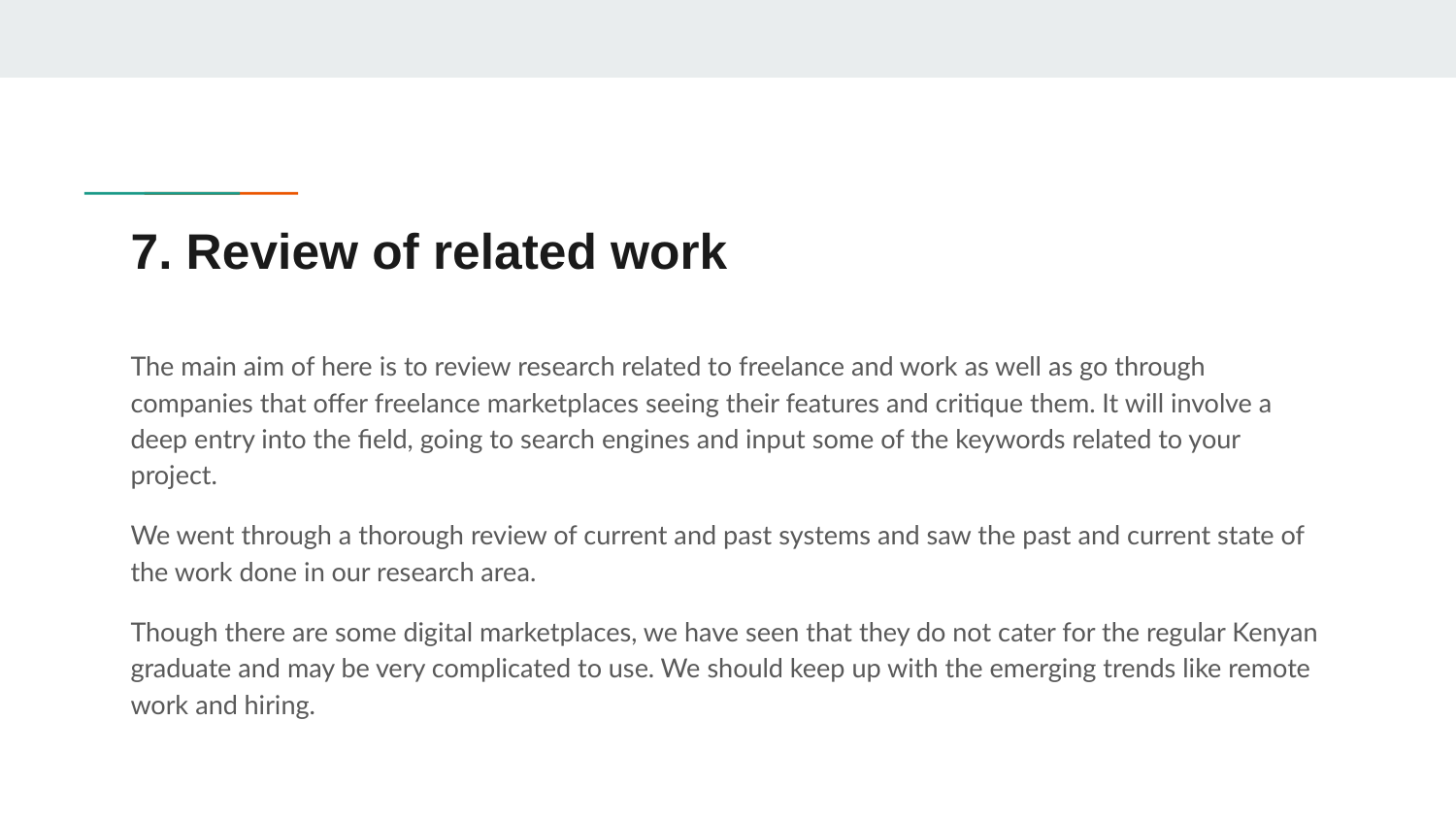

# 7. Review of related work
The main aim of here is to review research related to freelance and work as well as go through companies that offer freelance marketplaces seeing their features and critique them. It will involve a deep entry into the field, going to search engines and input some of the keywords related to your project.
We went through a thorough review of current and past systems and saw the past and current state of the work done in our research area.
Though there are some digital marketplaces, we have seen that they do not cater for the regular Kenyan graduate and may be very complicated to use. We should keep up with the emerging trends like remote work and hiring.